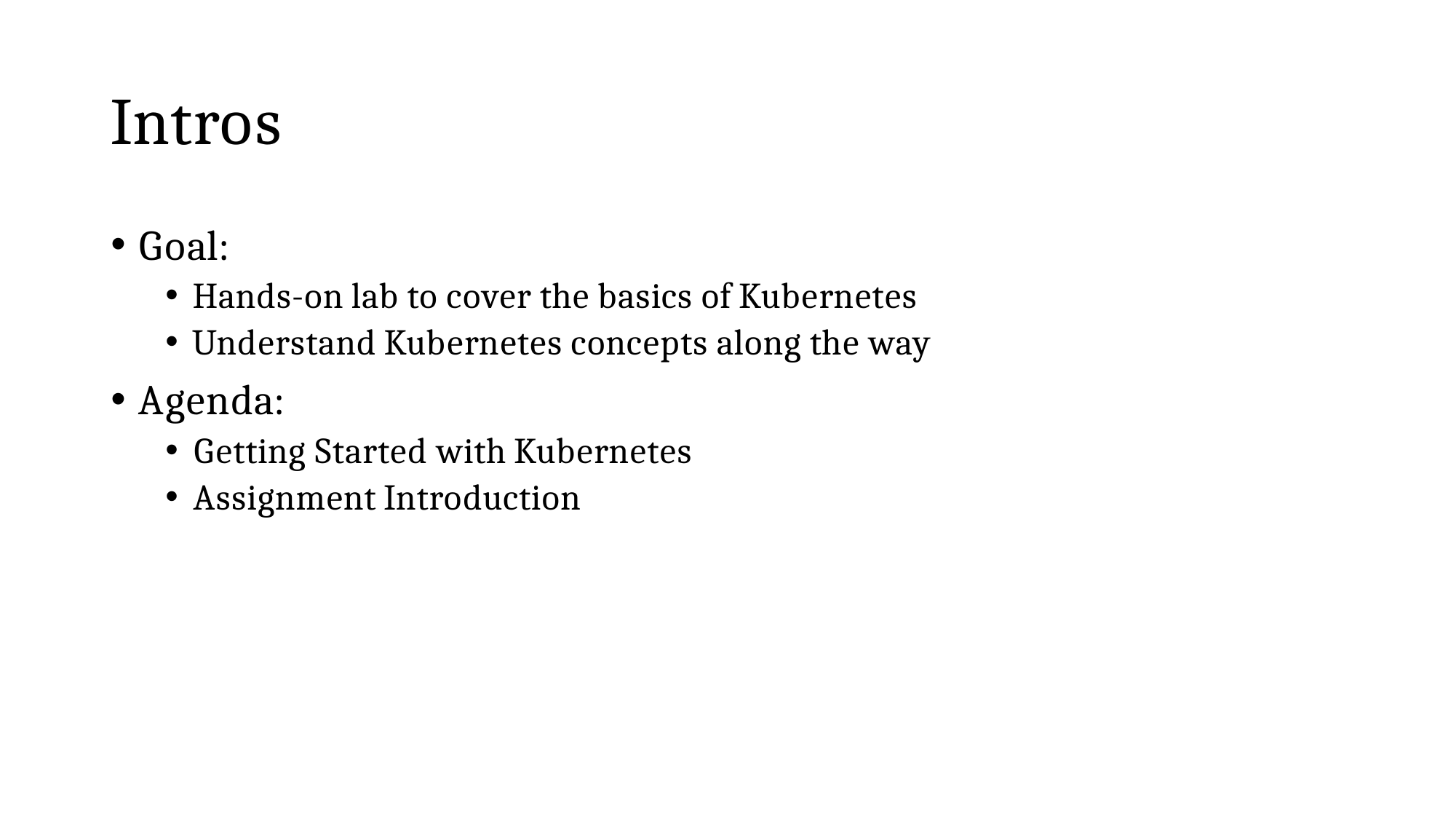

# Intros
Goal:
Hands-on lab to cover the basics of Kubernetes
Understand Kubernetes concepts along the way
Agenda:
Getting Started with Kubernetes
Assignment Introduction